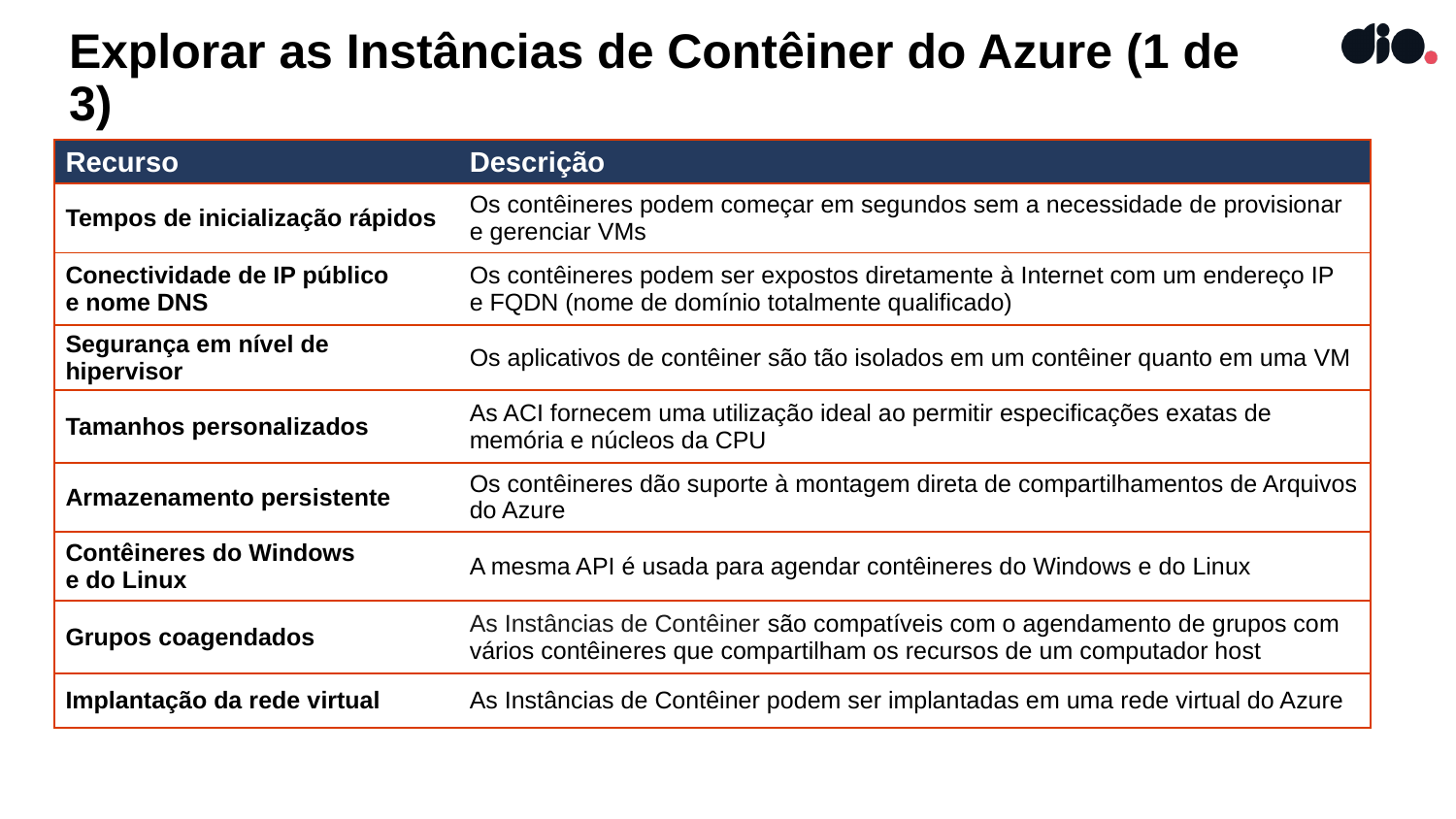

# Explorar as Instâncias de Contêiner do Azure (1 de 3)
| Recurso | Descrição |
| --- | --- |
| Tempos de inicialização rápidos | Os contêineres podem começar em segundos sem a necessidade de provisionar e gerenciar VMs |
| Conectividade de IP público e nome DNS | Os contêineres podem ser expostos diretamente à Internet com um endereço IP e FQDN (nome de domínio totalmente qualificado) |
| Segurança em nível de hipervisor | Os aplicativos de contêiner são tão isolados em um contêiner quanto em uma VM |
| Tamanhos personalizados | As ACI fornecem uma utilização ideal ao permitir especificações exatas de memória e núcleos da CPU |
| Armazenamento persistente | Os contêineres dão suporte à montagem direta de compartilhamentos de Arquivos do Azure |
| Contêineres do Windows e do Linux | A mesma API é usada para agendar contêineres do Windows e do Linux |
| Grupos coagendados | As Instâncias de Contêiner são compatíveis com o agendamento de grupos com vários contêineres que compartilham os recursos de um computador host |
| Implantação da rede virtual | As Instâncias de Contêiner podem ser implantadas em uma rede virtual do Azure |